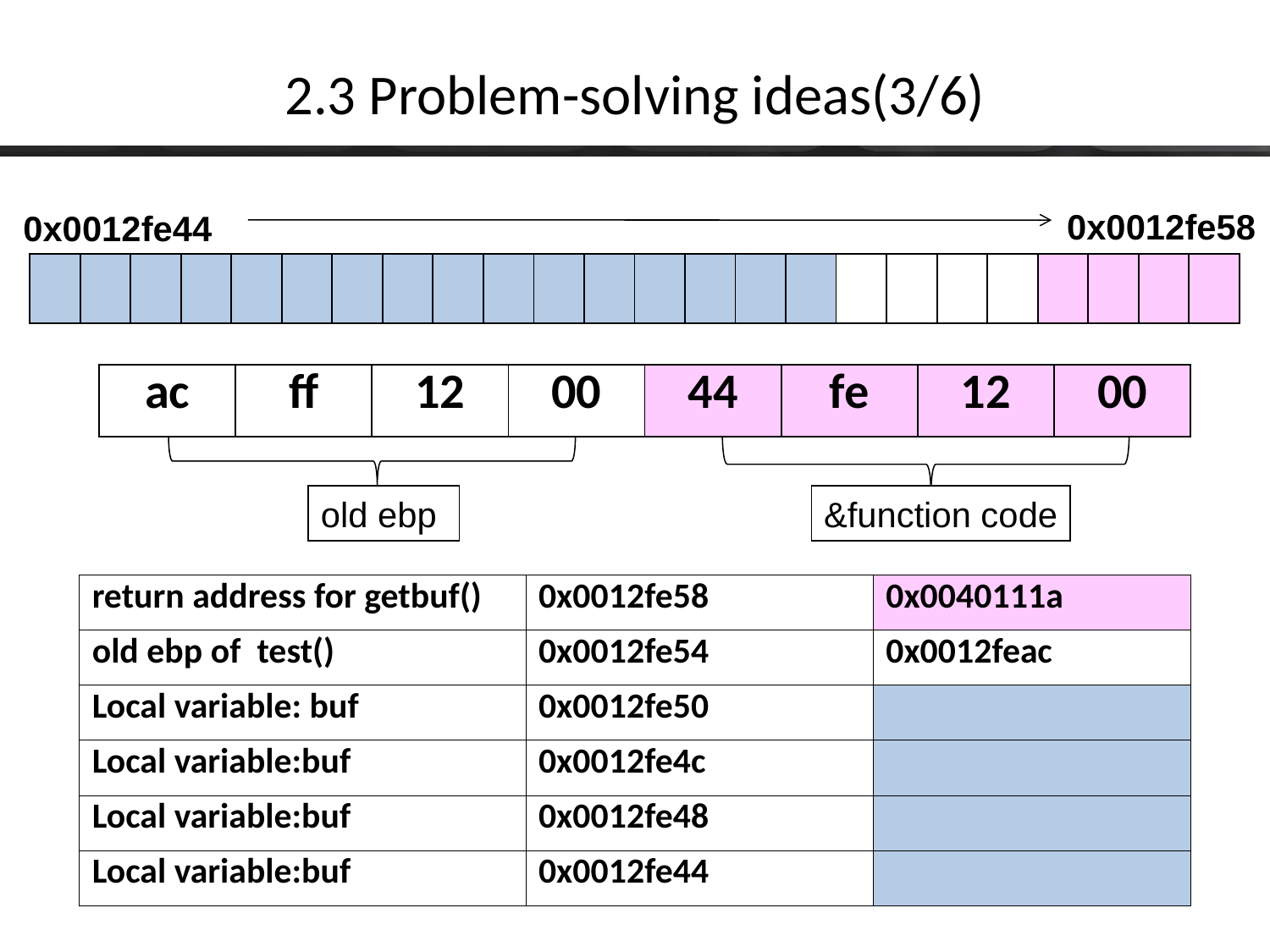

# 2.3 Problem-solving ideas(3/6)
0x0012fe58
0x0012fe44
|  |  |  |  |  |  |  |  |  |  |  |  |  |  |  |  |  |  |  |  |  |  |  |  |
| --- | --- | --- | --- | --- | --- | --- | --- | --- | --- | --- | --- | --- | --- | --- | --- | --- | --- | --- | --- | --- | --- | --- | --- |

| ac | ff | 12 | 00 | 44 | fe | 12 | 00 |
| --- | --- | --- | --- | --- | --- | --- | --- |
old ebp
&function code
| return address for getbuf() | 0x0012fe58 | 0x0040111a |
| --- | --- | --- |
| old ebp of test() | 0x0012fe54 | 0x0012feac |
| Local variable: buf | 0x0012fe50 |  |
| Local variable:buf | 0x0012fe4c |  |
| Local variable:buf | 0x0012fe48 |  |
| Local variable:buf | 0x0012fe44 |  |
52